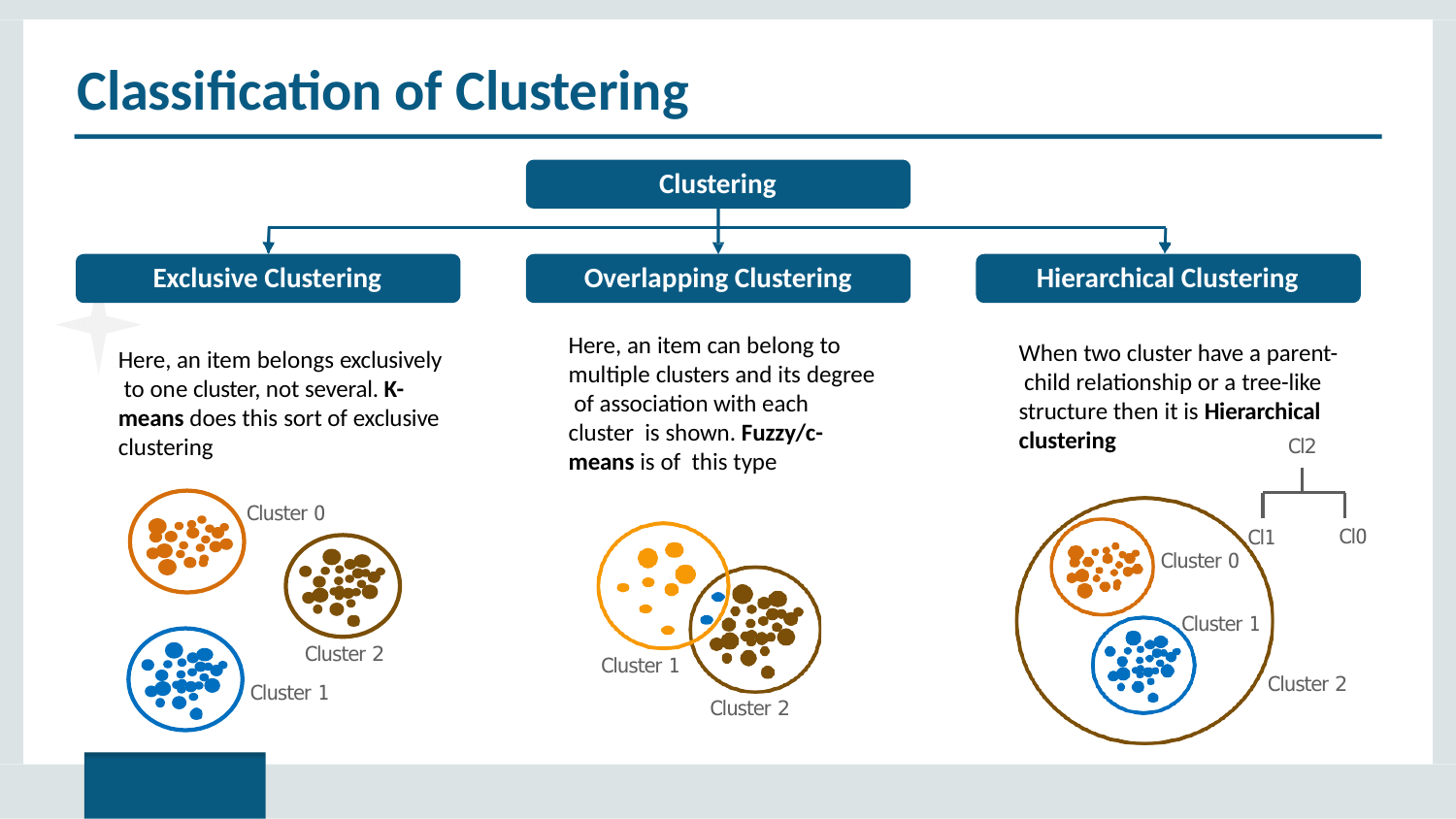

# Classification of Clustering

Clustering

Exclusive Clustering
Overlapping Clustering
Hierarchical Clustering

Here, an item can belong to  multiple clusters and its degree  of association with each cluster  is shown. Fuzzy/c-means is of  this type
When two cluster have a parent-  child relationship or a tree-like  structure then it is Hierarchical
Here, an item belongs exclusively  to one cluster, not several. K-  means does this sort of exclusive  clustering
clustering
Cl2

Cluster 0

Cl0

Cl1

Cluster 0

Cluster 1

Cluster 2
Cluster 1

Cluster 1

Cluster 2

Cluster 2